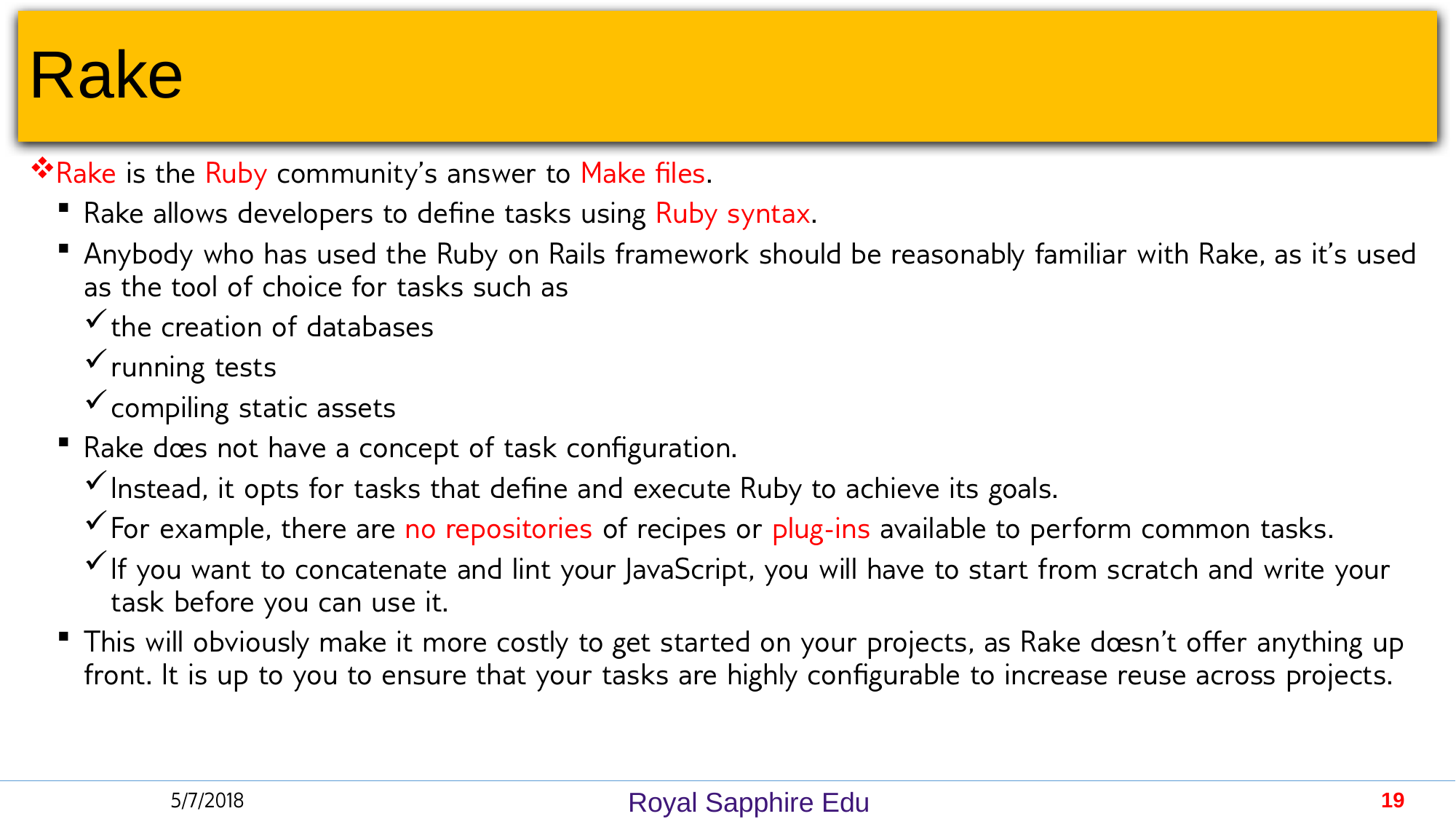

# Rake
Rake is the Ruby community’s answer to Make files.
Rake allows developers to define tasks using Ruby syntax.
Anybody who has used the Ruby on Rails framework should be reasonably familiar with Rake, as it’s used as the tool of choice for tasks such as
the creation of databases
running tests
compiling static assets
Rake does not have a concept of task configuration.
Instead, it opts for tasks that define and execute Ruby to achieve its goals.
For example, there are no repositories of recipes or plug-ins available to perform common tasks.
If you want to concatenate and lint your JavaScript, you will have to start from scratch and write your task before you can use it.
This will obviously make it more costly to get started on your projects, as Rake doesn’t offer anything up front. It is up to you to ensure that your tasks are highly configurable to increase reuse across projects.
5/7/2018
19